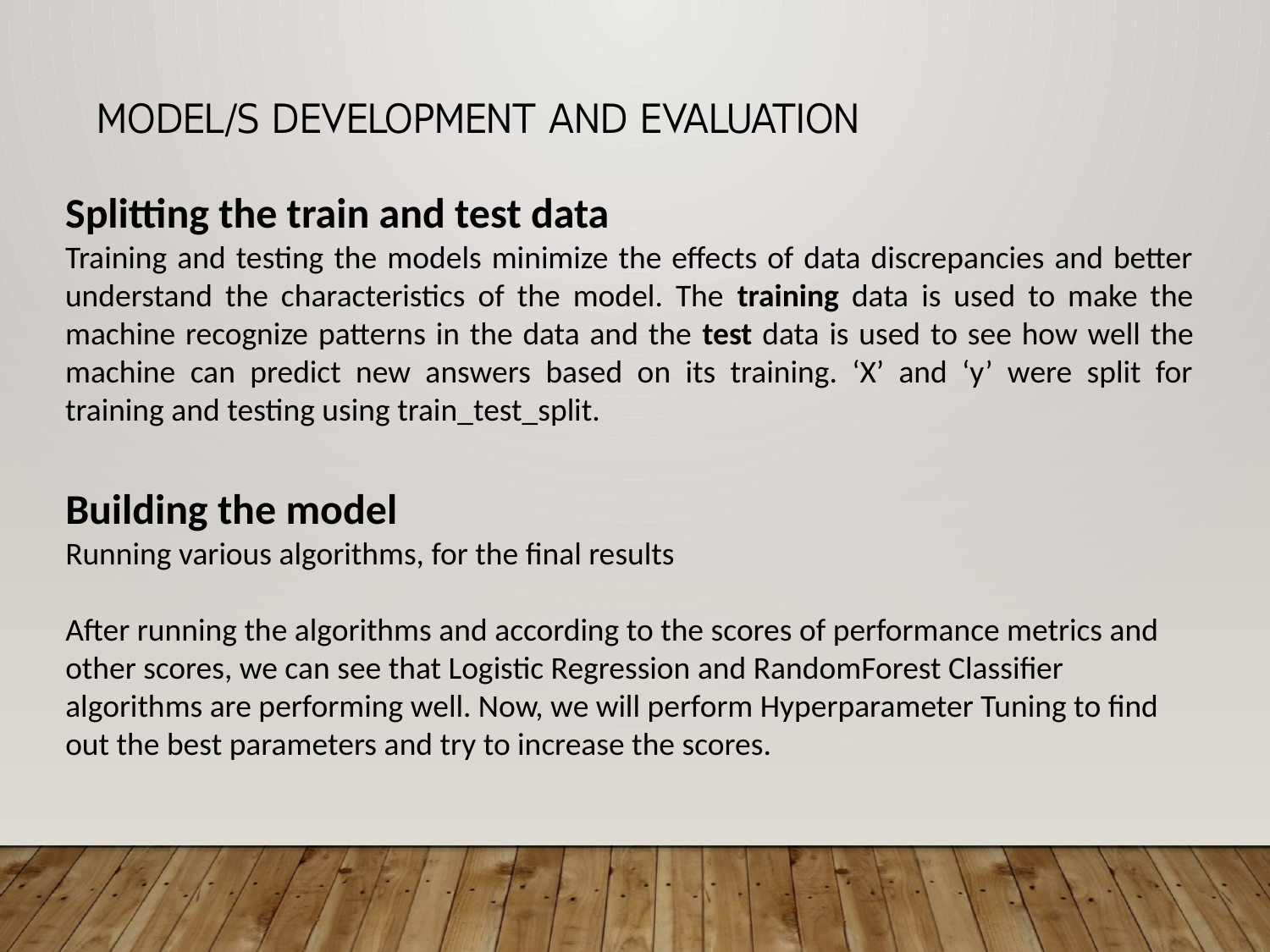

MODEL/S DEVELOPMENT AND EVALUATION
Splitting the train and test data
Training and testing the models minimize the effects of data discrepancies and better understand the characteristics of the model. The training data is used to make the machine recognize patterns in the data and the test data is used to see how well the machine can predict new answers based on its training. ‘X’ and ‘y’ were split for training and testing using train_test_split.
Building the model
Running various algorithms, for the final results

After running the algorithms and according to the scores of performance metrics and other scores, we can see that Logistic Regression and RandomForest Classifier algorithms are performing well. Now, we will perform Hyperparameter Tuning to find out the best parameters and try to increase the scores.